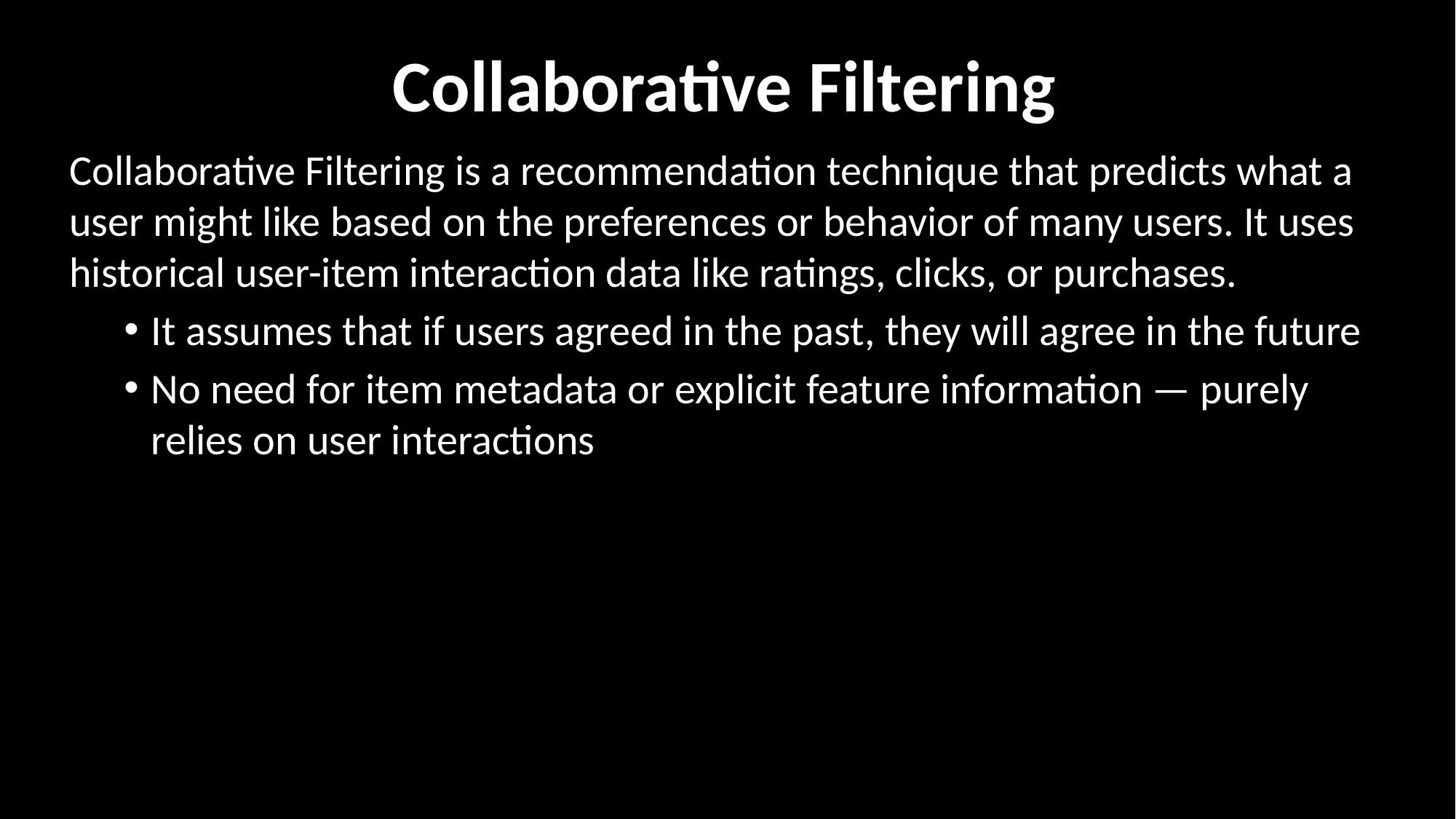

Collaborative Filtering
Collaborative Filtering is a recommendation technique that predicts what a user might like based on the preferences or behavior of many users. It uses historical user-item interaction data like ratings, clicks, or purchases.
It assumes that if users agreed in the past, they will agree in the future
No need for item metadata or explicit feature information — purely relies on user interactions

# Search Problems